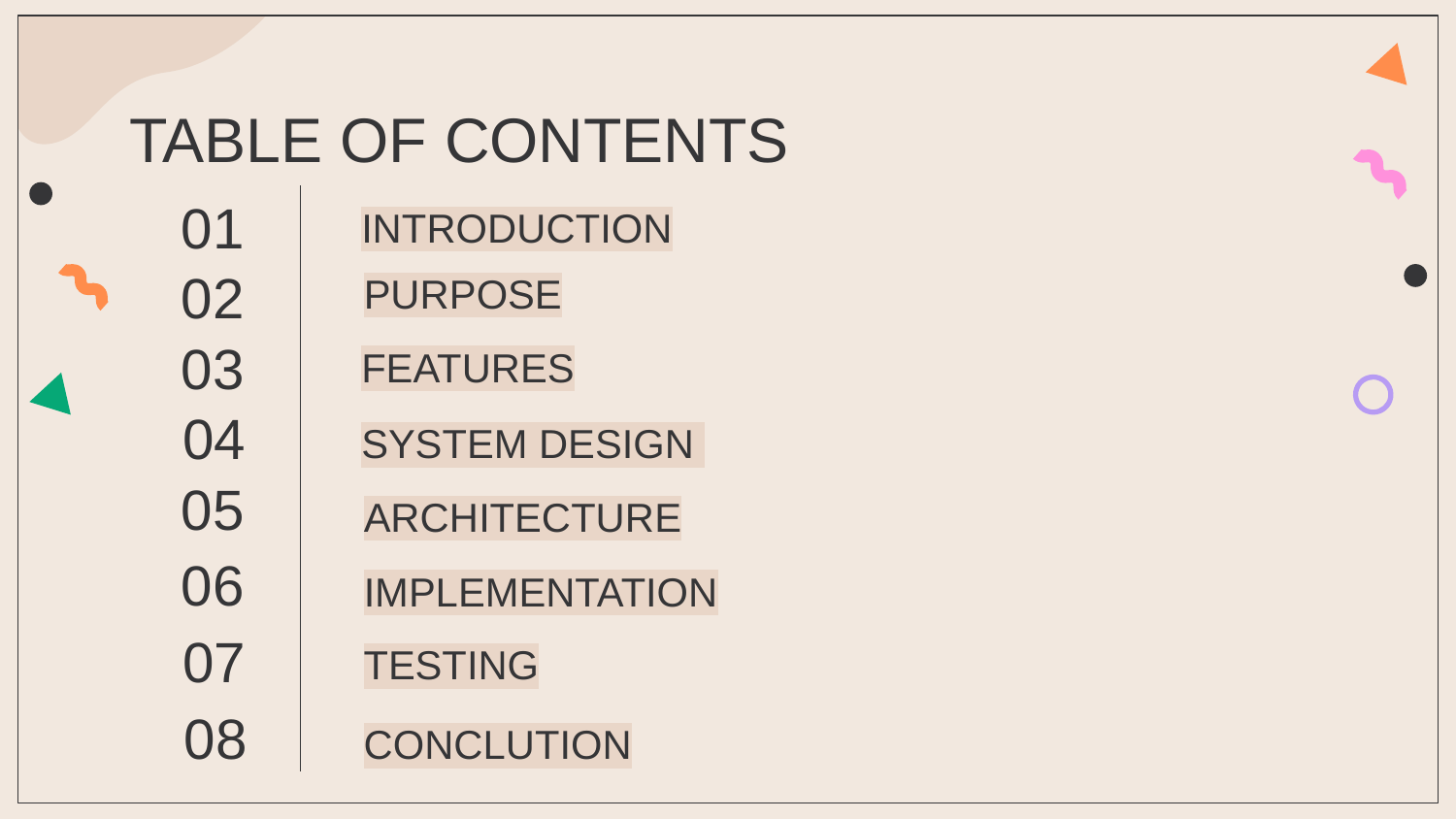

TABLE OF CONTENTS
# 01
INTRODUCTION
PURPOSE
02
FEATURES
03
04
SYSTEM DESIGN
05
ARCHITECTURE
06
IMPLEMENTATION
07
TESTING
08
CONCLUTION